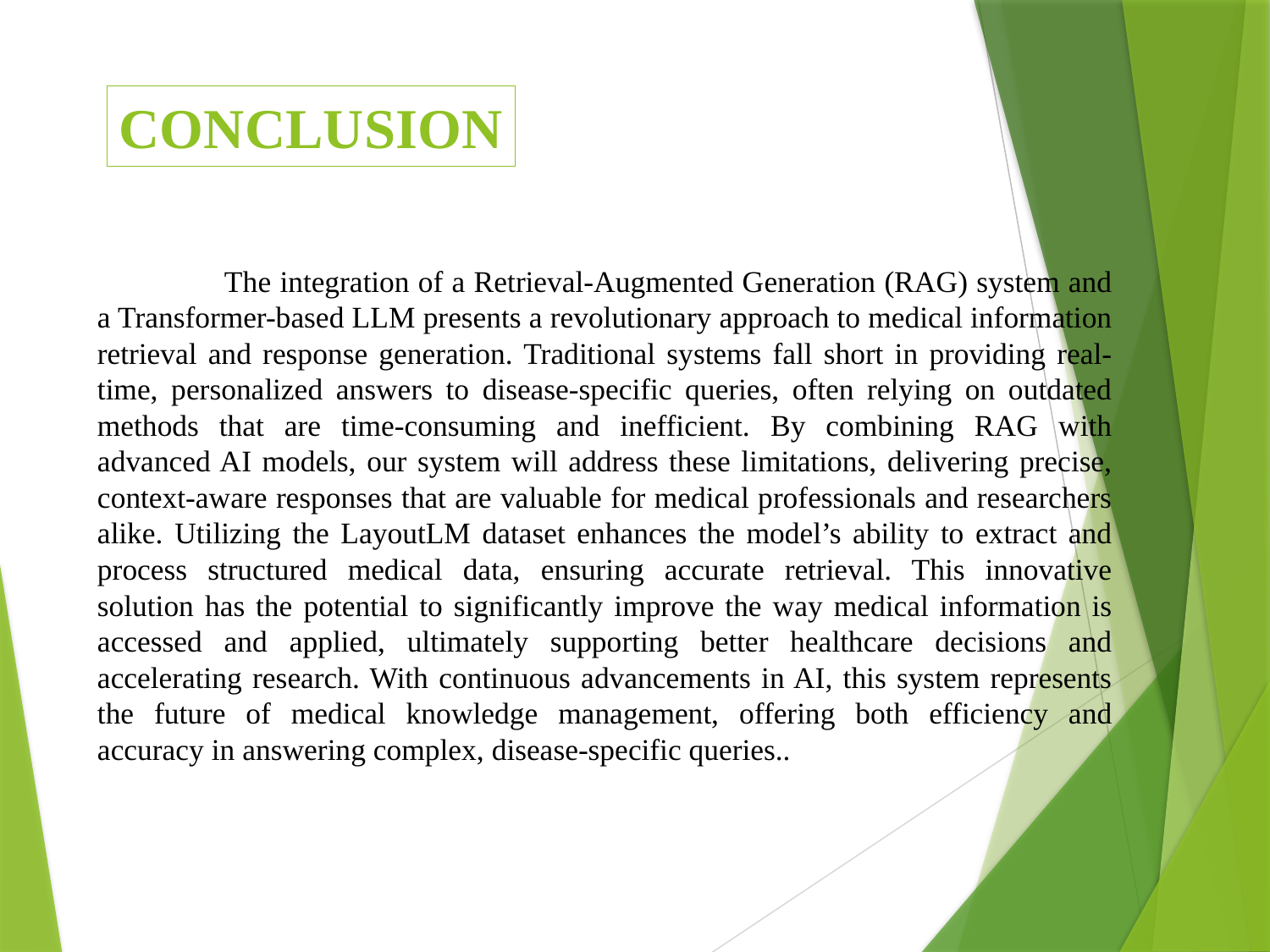

CONCLUSION
	The integration of a Retrieval-Augmented Generation (RAG) system and a Transformer-based LLM presents a revolutionary approach to medical information retrieval and response generation. Traditional systems fall short in providing real-time, personalized answers to disease-specific queries, often relying on outdated methods that are time-consuming and inefficient. By combining RAG with advanced AI models, our system will address these limitations, delivering precise, context-aware responses that are valuable for medical professionals and researchers alike. Utilizing the LayoutLM dataset enhances the model’s ability to extract and process structured medical data, ensuring accurate retrieval. This innovative solution has the potential to significantly improve the way medical information is accessed and applied, ultimately supporting better healthcare decisions and accelerating research. With continuous advancements in AI, this system represents the future of medical knowledge management, offering both efficiency and accuracy in answering complex, disease-specific queries..